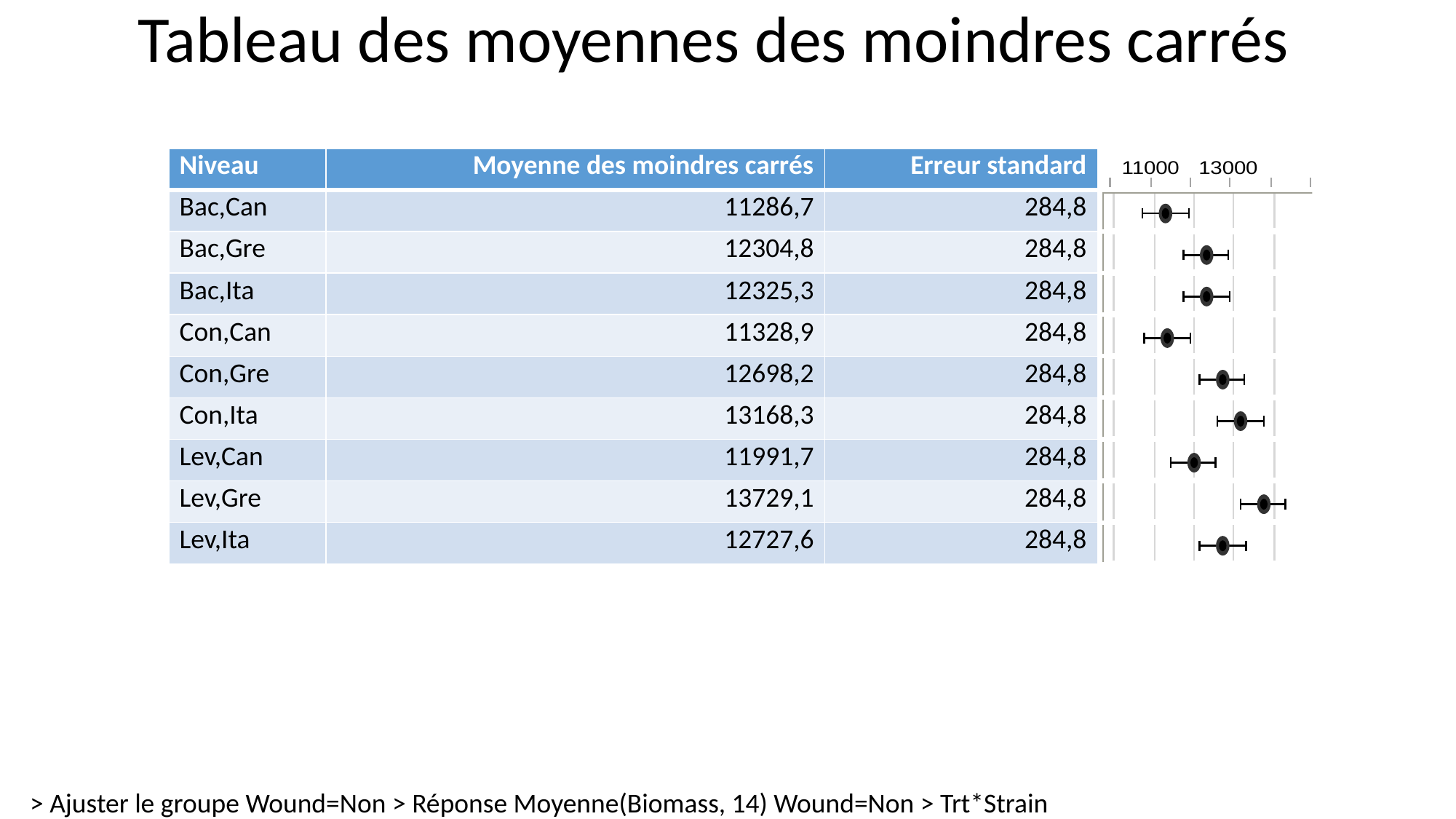

# Tableau des moyennes des moindres carrés
| Niveau | Moyenne des moindres carrés | Erreur standard |  |
| --- | --- | --- | --- |
| Bac,Can | 11286,7 | 284,8 |  |
| Bac,Gre | 12304,8 | 284,8 |  |
| Bac,Ita | 12325,3 | 284,8 |  |
| Con,Can | 11328,9 | 284,8 |  |
| Con,Gre | 12698,2 | 284,8 |  |
| Con,Ita | 13168,3 | 284,8 |  |
| Lev,Can | 11991,7 | 284,8 |  |
| Lev,Gre | 13729,1 | 284,8 |  |
| Lev,Ita | 12727,6 | 284,8 |  |
> Ajuster le groupe Wound=Non > Réponse Moyenne(Biomass, 14) Wound=Non > Trt*Strain